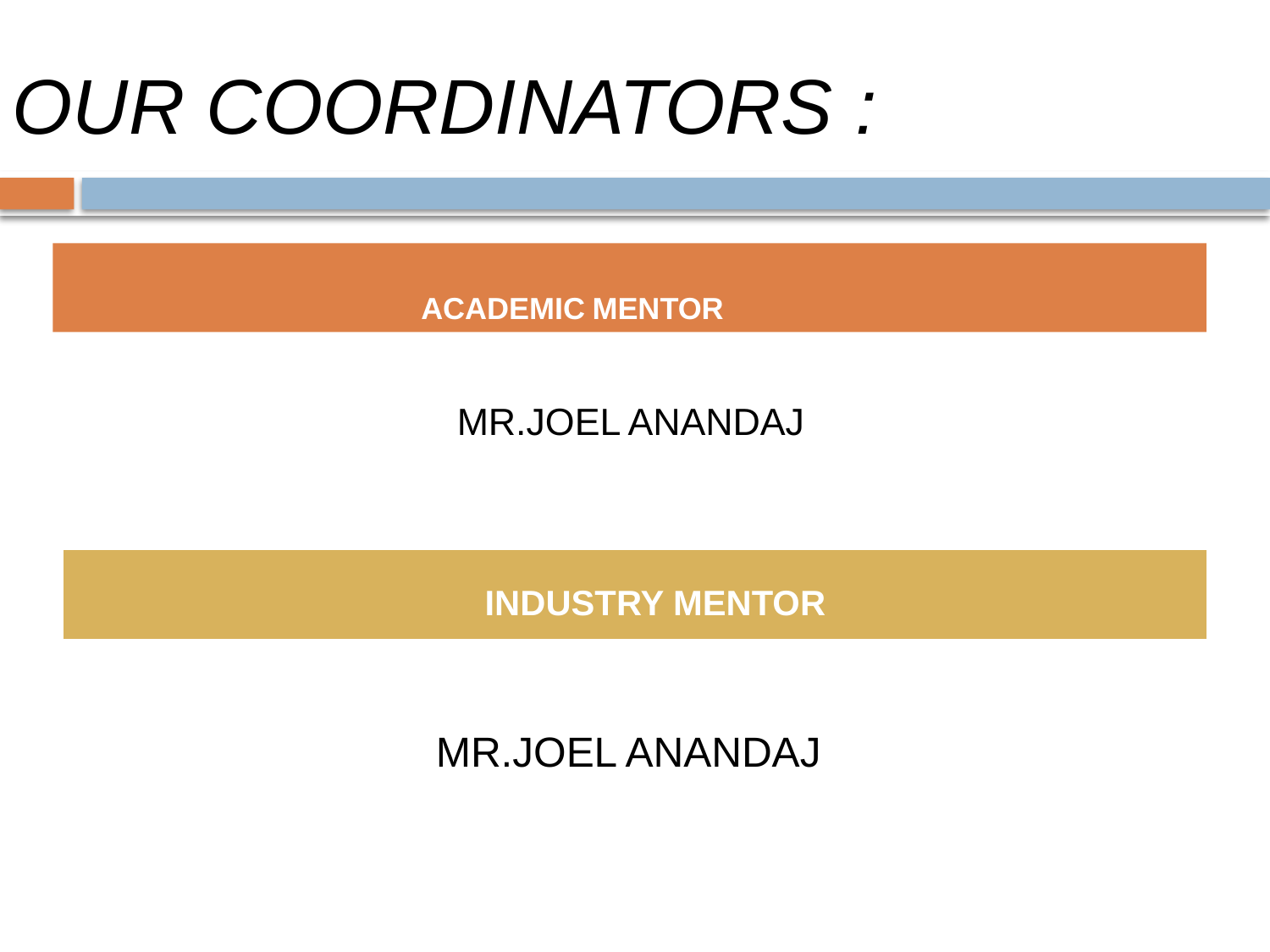

# OUR COORDINATORS :

                                          ACADEMIC MENTOR

MR.JOEL ANANDAJ

                            INDUSTRY MENTOR
MR.JOEL ANANDAJ